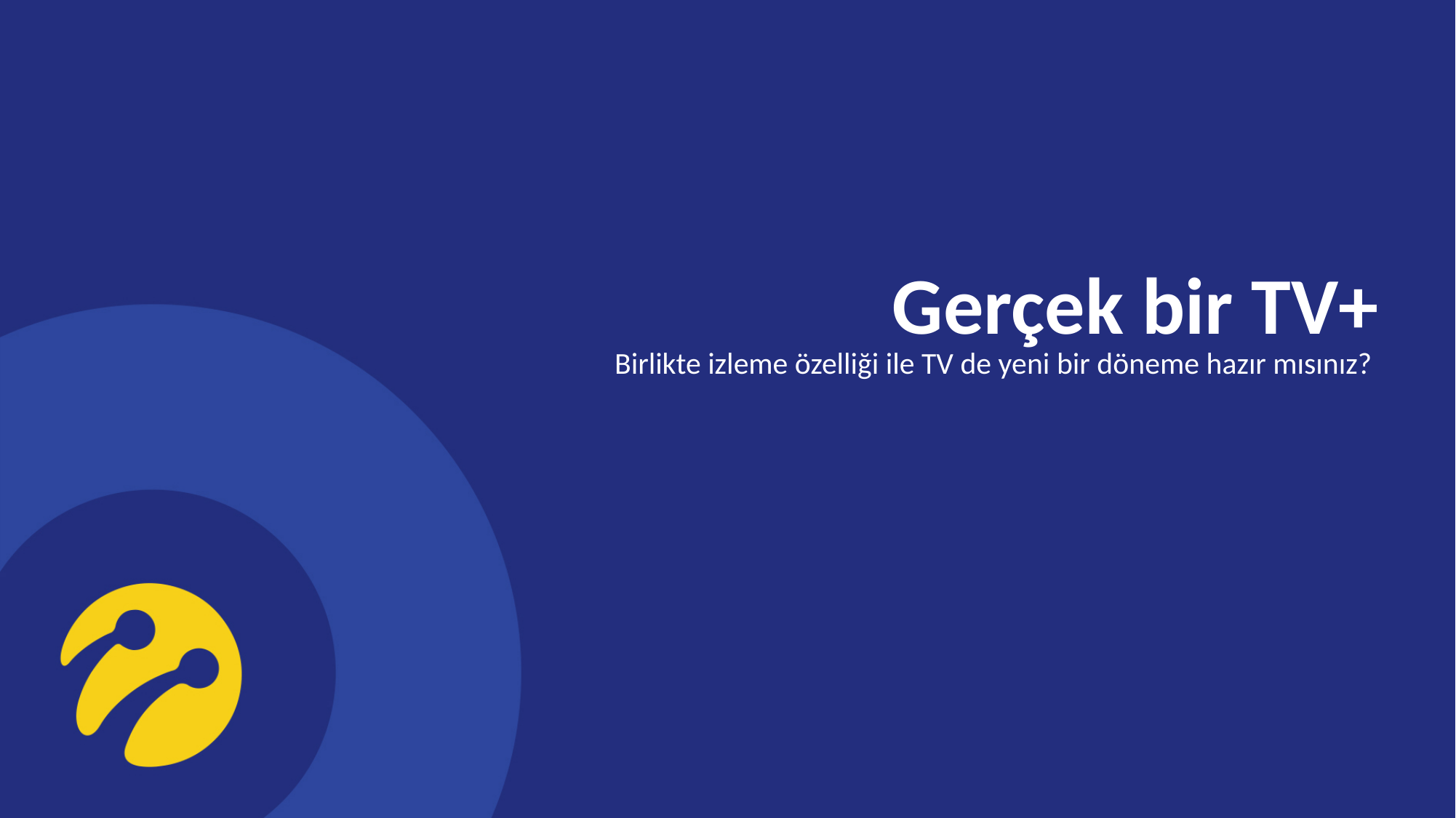

Gerçek bir TV+
Birlikte izleme özelliği ile TV de yeni bir döneme hazır mısınız?